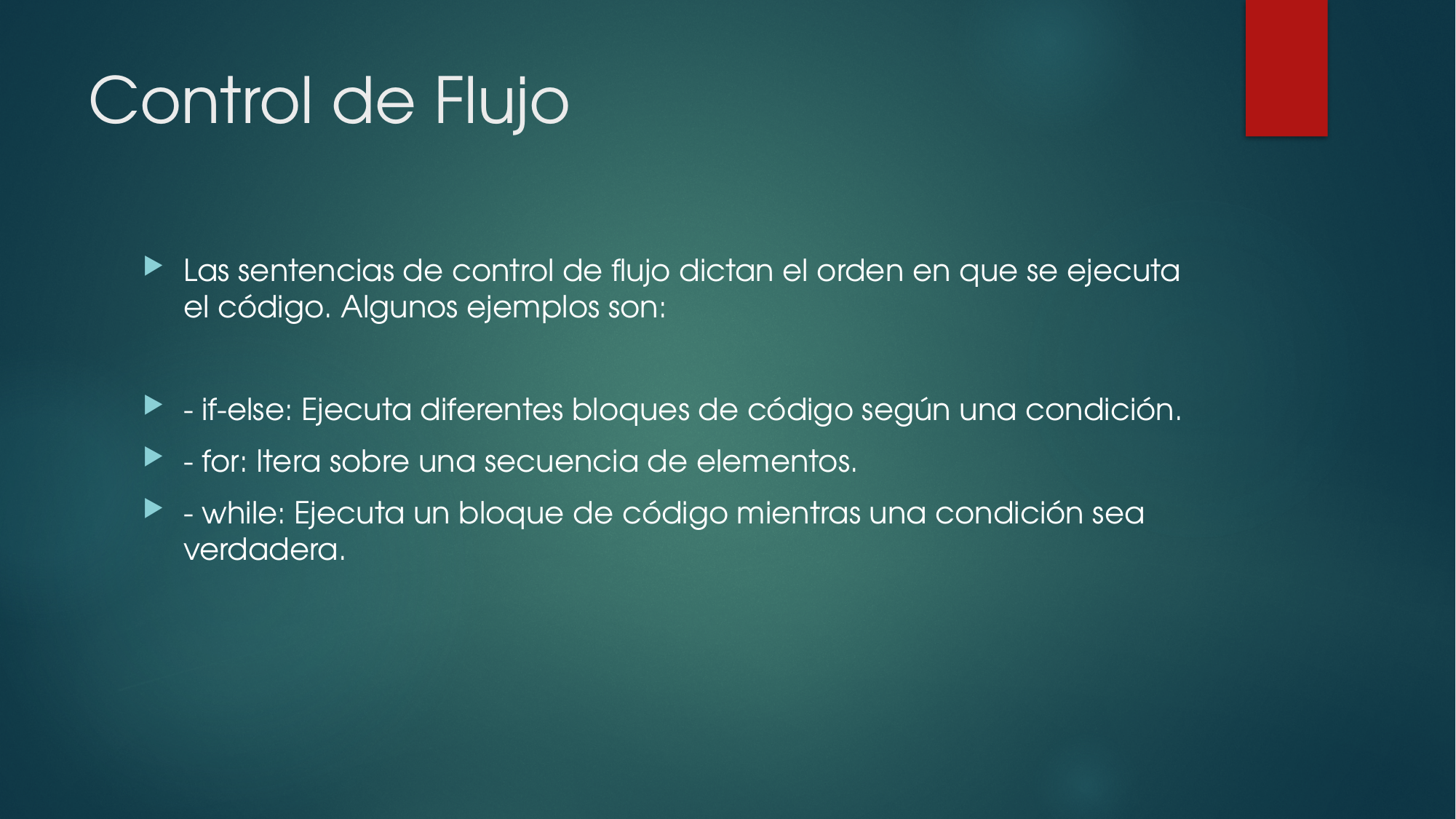

# Control de Flujo
Las sentencias de control de flujo dictan el orden en que se ejecuta el código. Algunos ejemplos son:

- if-else: Ejecuta diferentes bloques de código según una condición.
- for: Itera sobre una secuencia de elementos.
- while: Ejecuta un bloque de código mientras una condición sea verdadera.